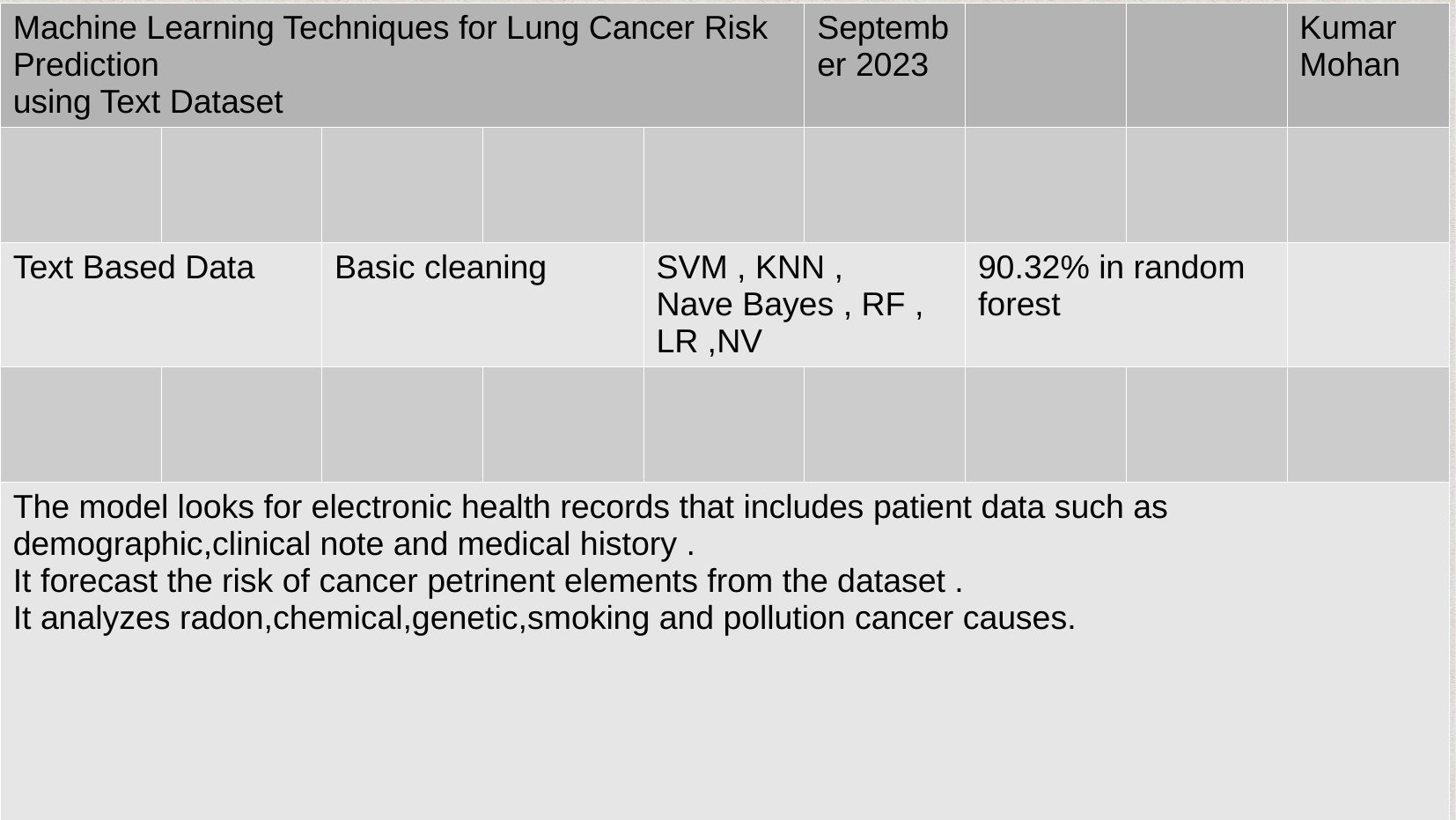

| Machine Learning Techniques for Lung Cancer Risk Prediction using Text Dataset |  |  |  |  | September 2023 |  |  | Kumar Mohan |
| --- | --- | --- | --- | --- | --- | --- | --- | --- |
|  |  |  |  |  |  |  |  |  |
| Text Based Data |  | Basic cleaning |  | SVM , KNN , Nave Bayes , RF , LR ,NV |  | 90.32% in random forest |  |  |
|  |  |  |  |  |  |  |  |  |
| The model looks for electronic health records that includes patient data such as demographic,clinical note and medical history . It forecast the risk of cancer petrinent elements from the dataset . It analyzes radon,chemical,genetic,smoking and pollution cancer causes. |  |  |  |  |  |  |  |  |
|  |  |  |  |  |  |  |  |  |